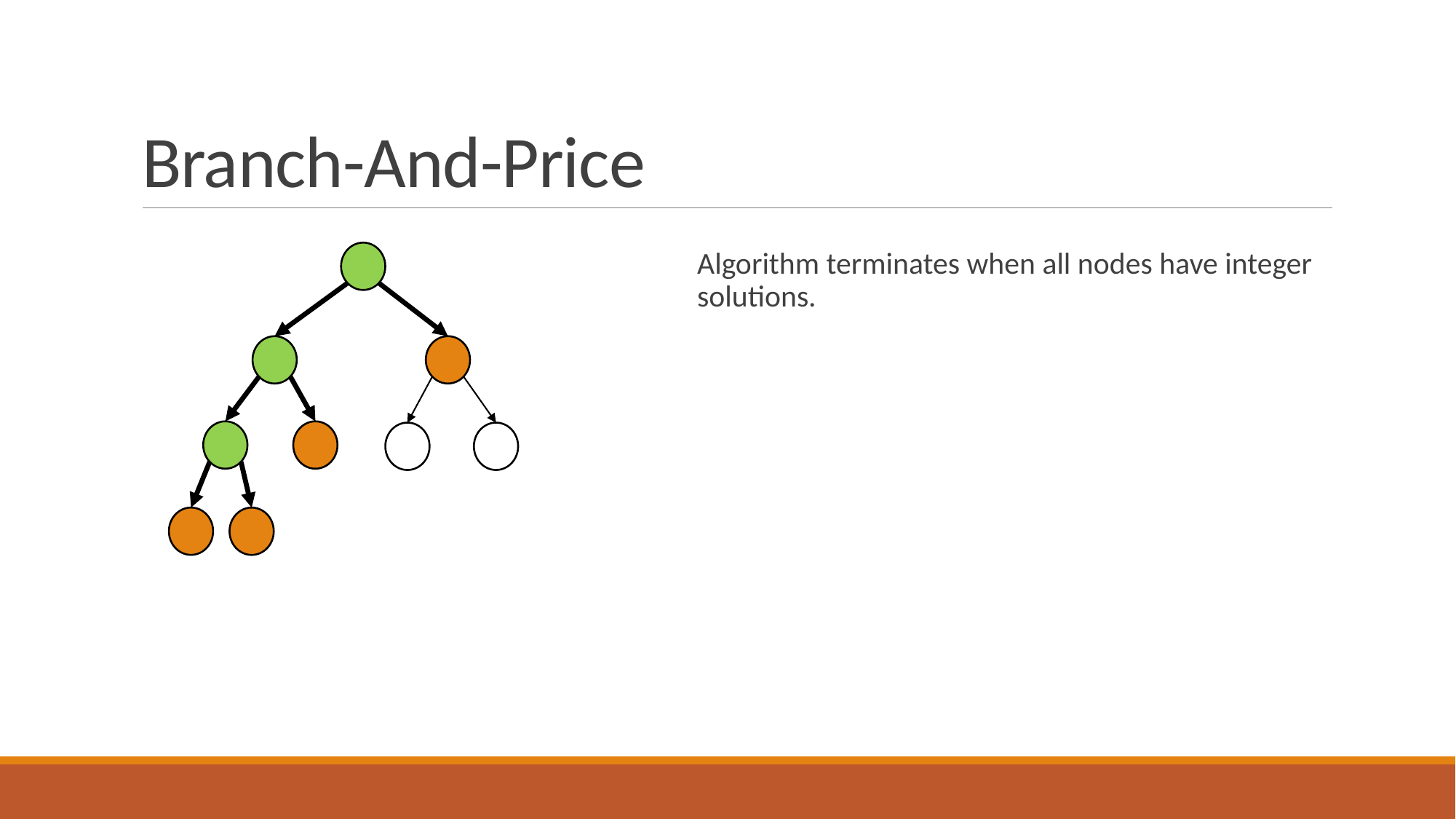

# Branch-And-Price

Algorithm terminates when all nodes have integer solutions.